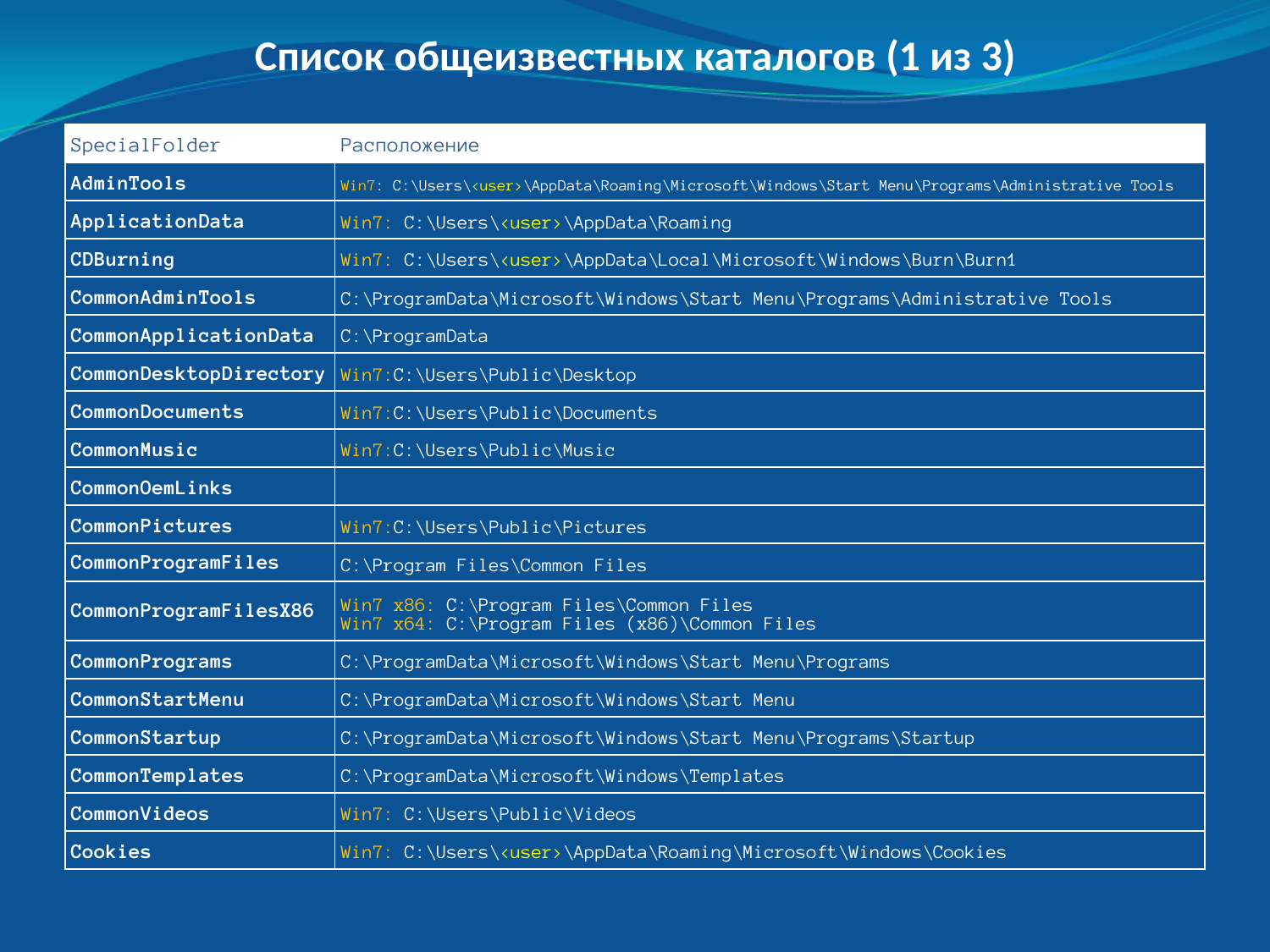

Список общеизвестных каталогов (1 из 3)
| SpecialFolder | Расположение |
| --- | --- |
| AdminTools | Win7: C:\Users\<user>\AppData\Roaming\Microsoft\Windows\Start Menu\Programs\Administrative Tools |
| ApplicationData | Win7: C:\Users\<user>\AppData\Roaming |
| CDBurning | Win7: C:\Users\<user>\AppData\Local\Microsoft\Windows\Burn\Burn1 |
| CommonAdminTools | C:\ProgramData\Microsoft\Windows\Start Menu\Programs\Administrative Tools |
| CommonApplicationData | C:\ProgramData |
| CommonDesktopDirectory | Win7:C:\Users\Public\Desktop |
| CommonDocuments | Win7:C:\Users\Public\Documents |
| CommonMusic | Win7:C:\Users\Public\Music |
| CommonOemLinks |  |
| CommonPictures | Win7:C:\Users\Public\Pictures |
| CommonProgramFiles | C:\Program Files\Common Files |
| CommonProgramFilesX86 | Win7 x86: C:\Program Files\Common Files Win7 x64: C:\Program Files (x86)\Common Files |
| CommonPrograms | C:\ProgramData\Microsoft\Windows\Start Menu\Programs |
| CommonStartMenu | C:\ProgramData\Microsoft\Windows\Start Menu |
| CommonStartup | C:\ProgramData\Microsoft\Windows\Start Menu\Programs\Startup |
| CommonTemplates | C:\ProgramData\Microsoft\Windows\Templates |
| CommonVideos | Win7: C:\Users\Public\Videos |
| Cookies | Win7: C:\Users\<user>\AppData\Roaming\Microsoft\Windows\Cookies |